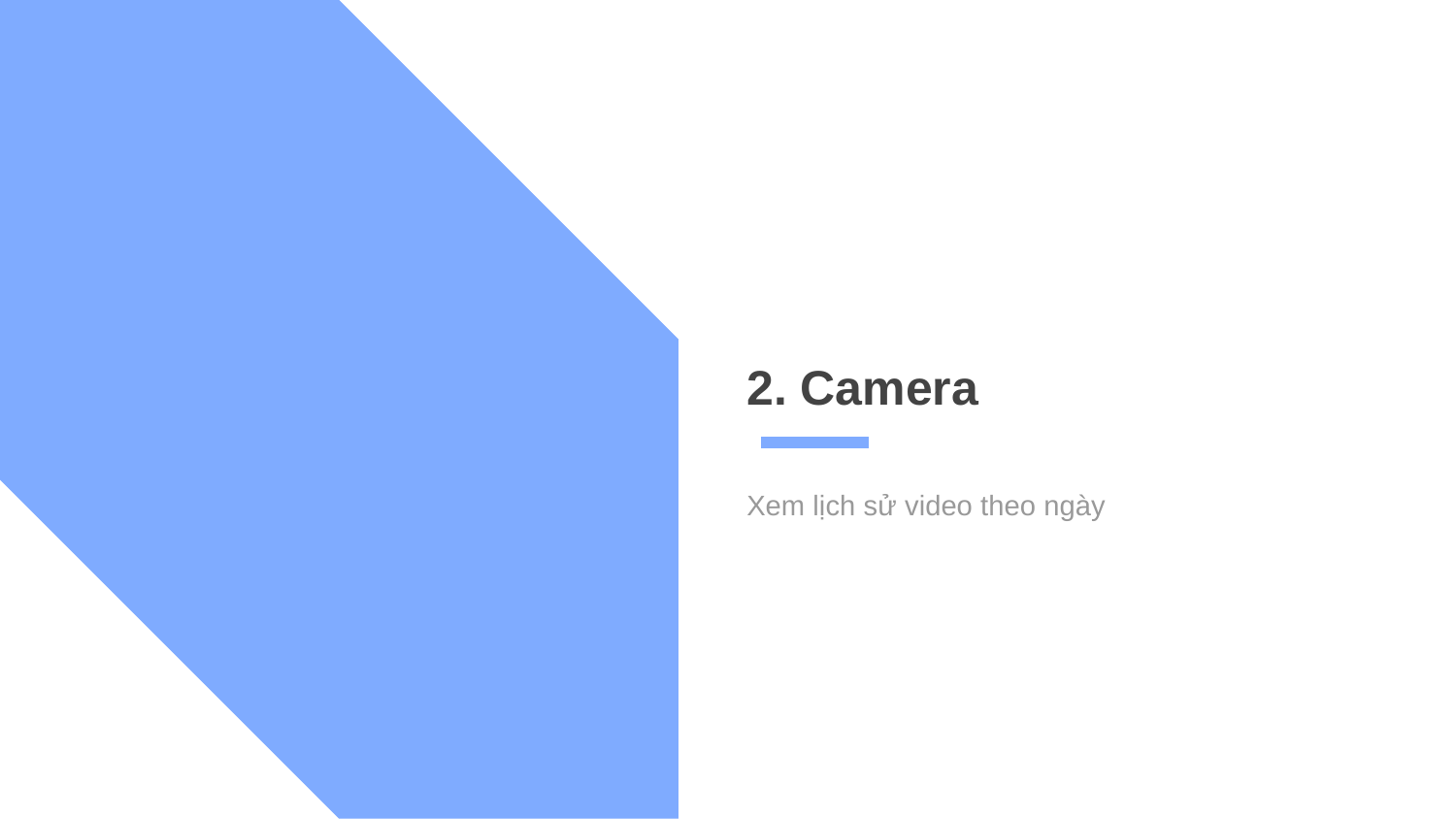

# 2. Camera
Xem lịch sử video theo ngày